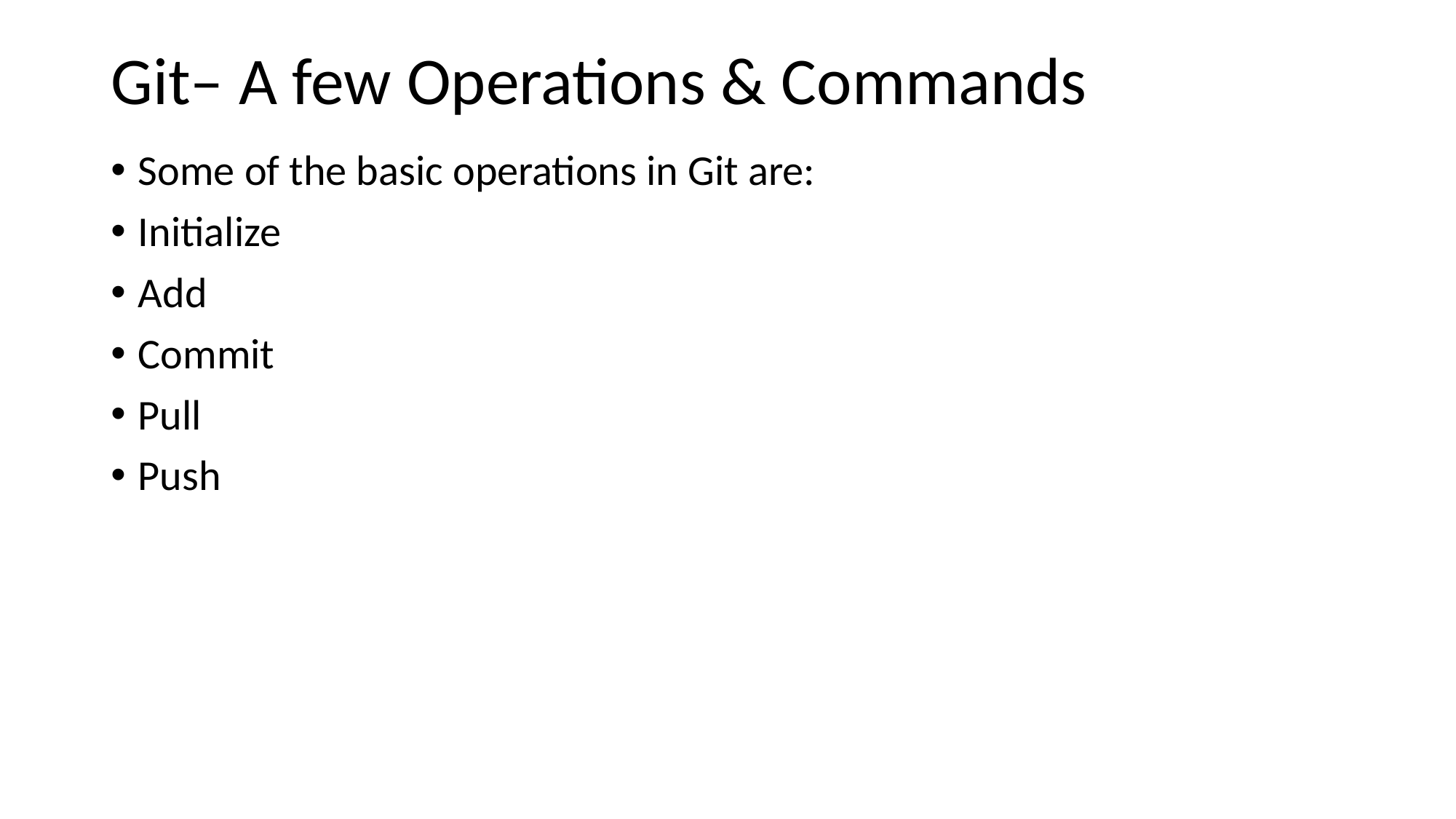

# Git– A few Operations & Commands
Some of the basic operations in Git are:
Initialize
Add
Commit
Pull
Push